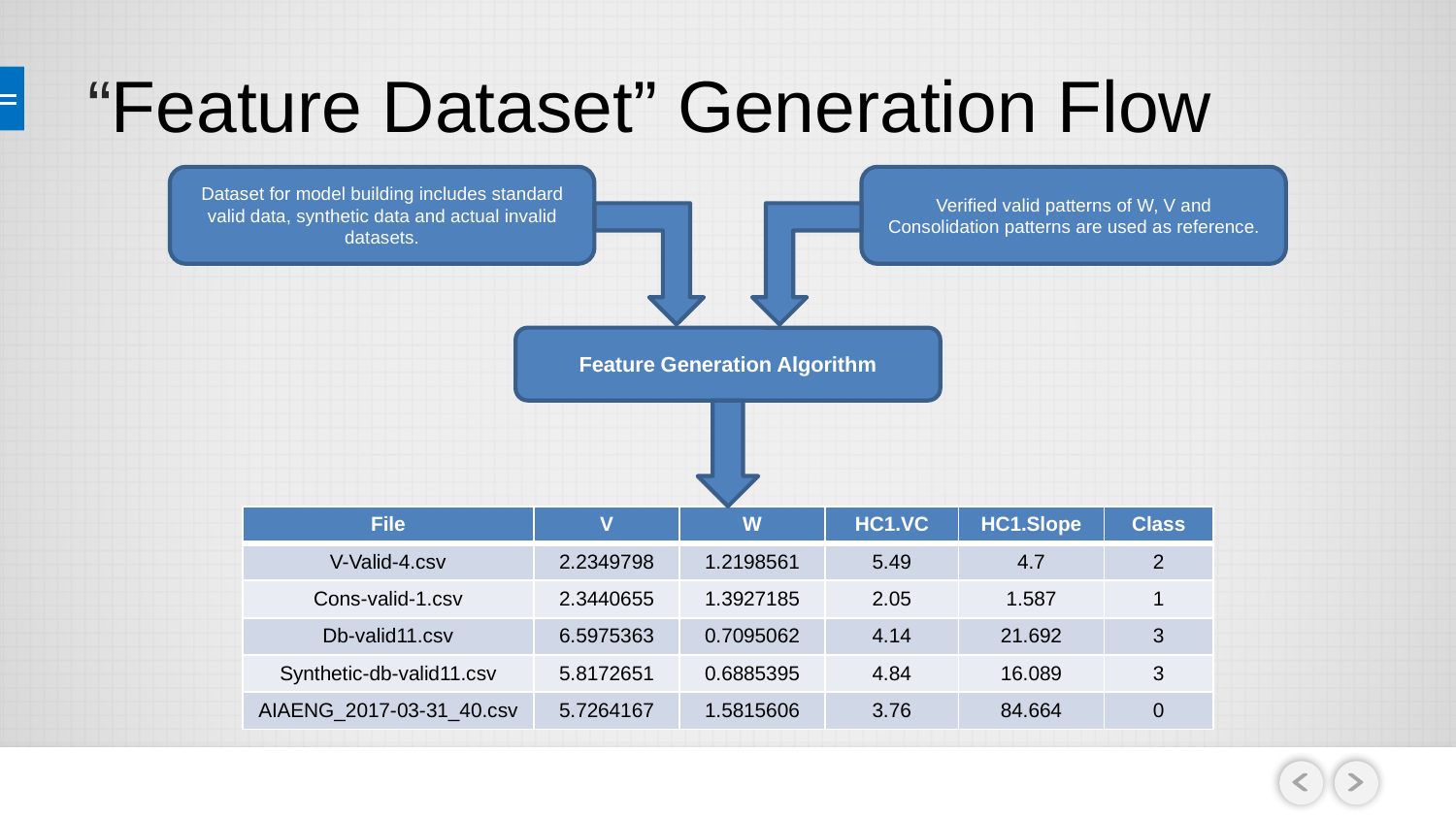

# “Feature Dataset” Generation Flow
Dataset for model building includes standard valid data, synthetic data and actual invalid datasets.
Verified valid patterns of W, V and Consolidation patterns are used as reference.

Feature Generation Algorithm

| File | V | W | HC1.VC | HC1.Slope | Class |
| --- | --- | --- | --- | --- | --- |
| V-Valid-4.csv | 2.2349798 | 1.2198561 | 5.49 | 4.7 | 2 |
| Cons-valid-1.csv | 2.3440655 | 1.3927185 | 2.05 | 1.587 | 1 |
| Db-valid11.csv | 6.5975363 | 0.7095062 | 4.14 | 21.692 | 3 |
| Synthetic-db-valid11.csv | 5.8172651 | 0.6885395 | 4.84 | 16.089 | 3 |
| AIAENG\_2017-03-31\_40.csv | 5.7264167 | 1.5815606 | 3.76 | 84.664 | 0 |